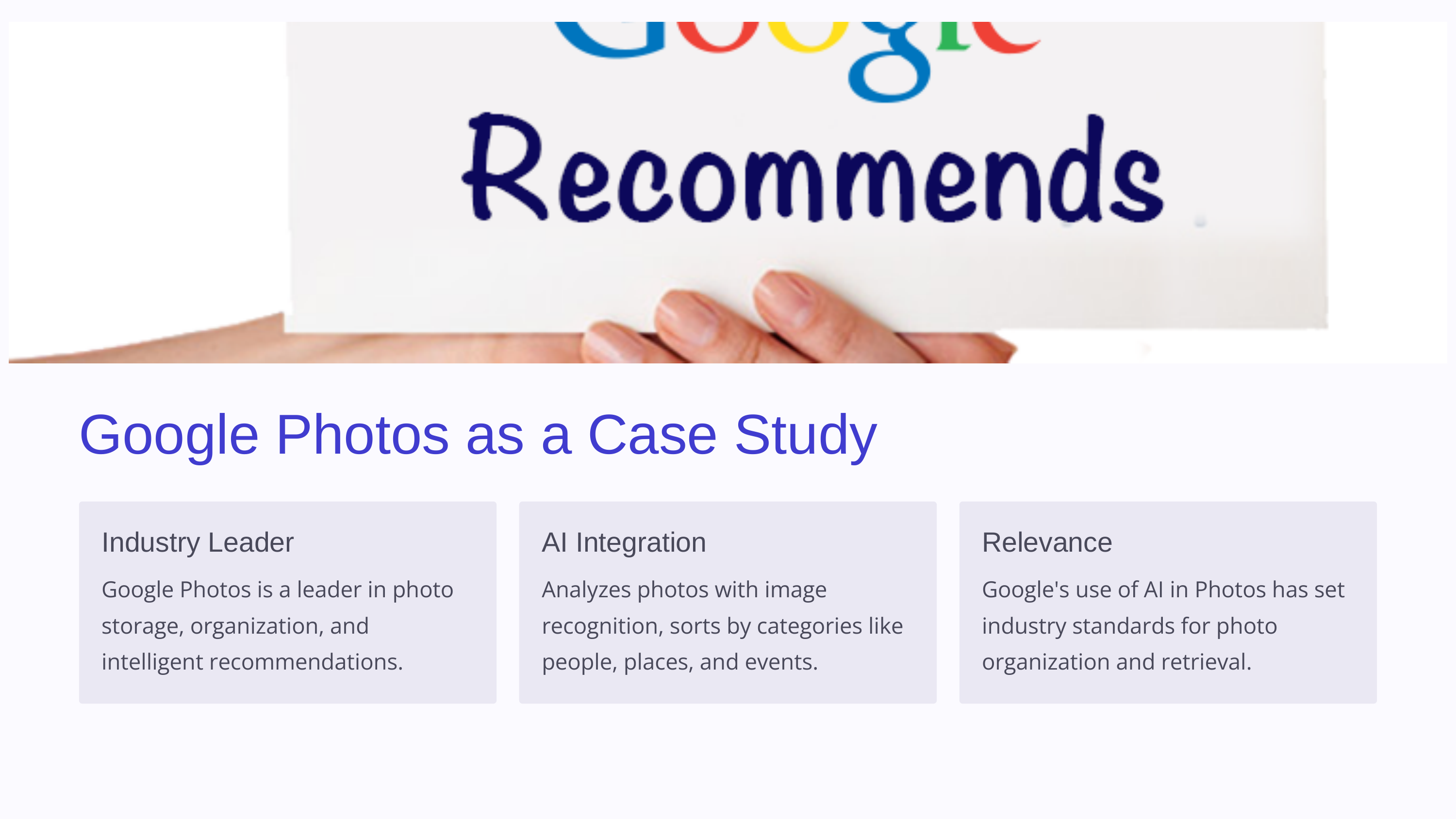

Google Photos as a Case Study

Industry Leader
AI Integration
Relevance
Google Photos is a leader in photo storage, organization, and intelligent recommendations.
Analyzes photos with image recognition, sorts by categories like people, places, and events.
Google's use of AI in Photos has set industry standards for photo organization and retrieval.